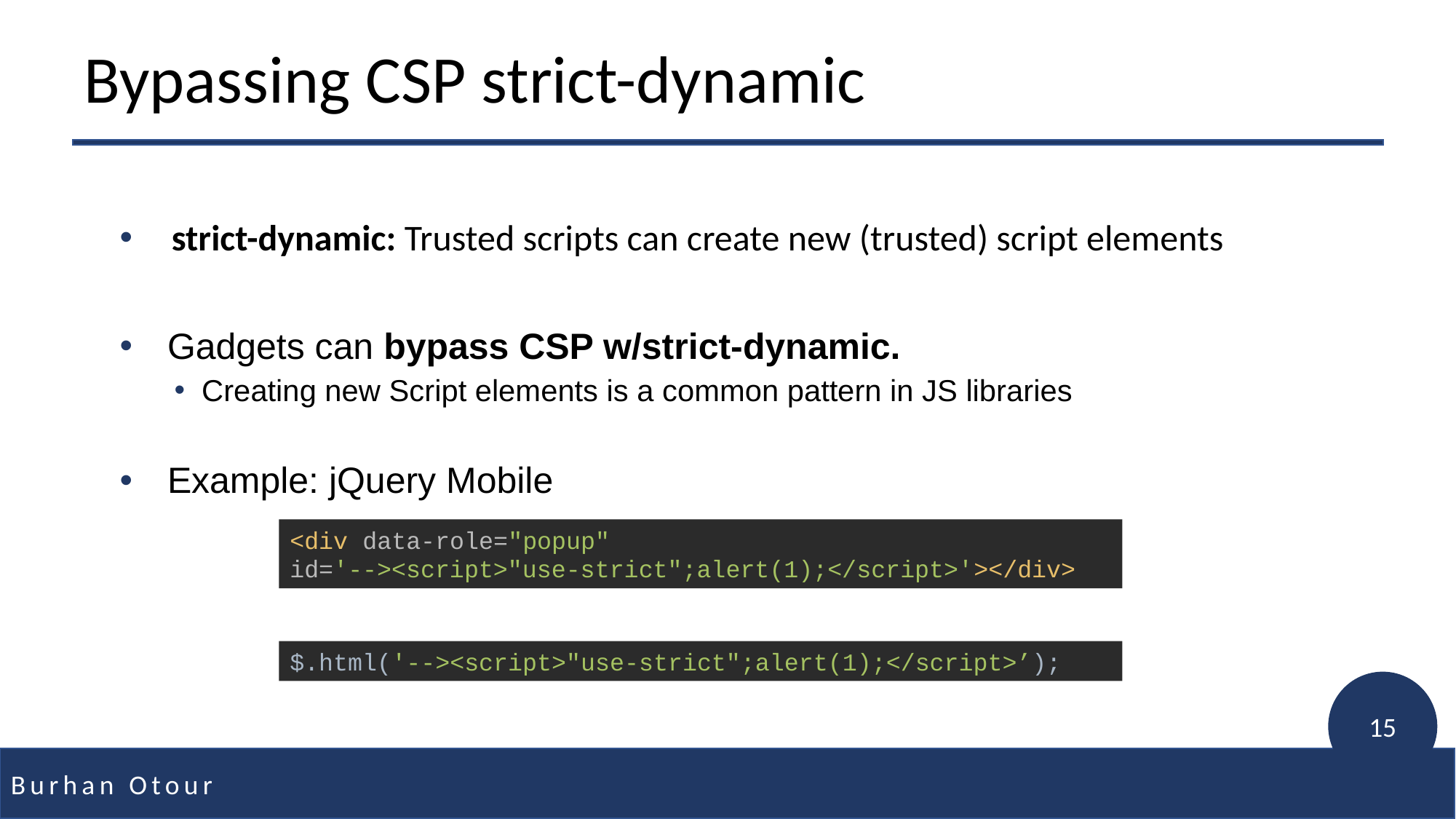

# Bypassing CSP strict-dynamic

   strict-dynamic: Trusted scripts can create new (trusted) script elements

  Gadgets can bypass CSP w/strict-dynamic.
Creating new Script elements is a common pattern in JS libraries
  Example: jQuery Mobile

<div data-role="popup"
id='--><script>"use-strict";alert(1);</script>'></div>
$.html('--><script>"use-strict";alert(1);</script>’);
15
Burhan Otour